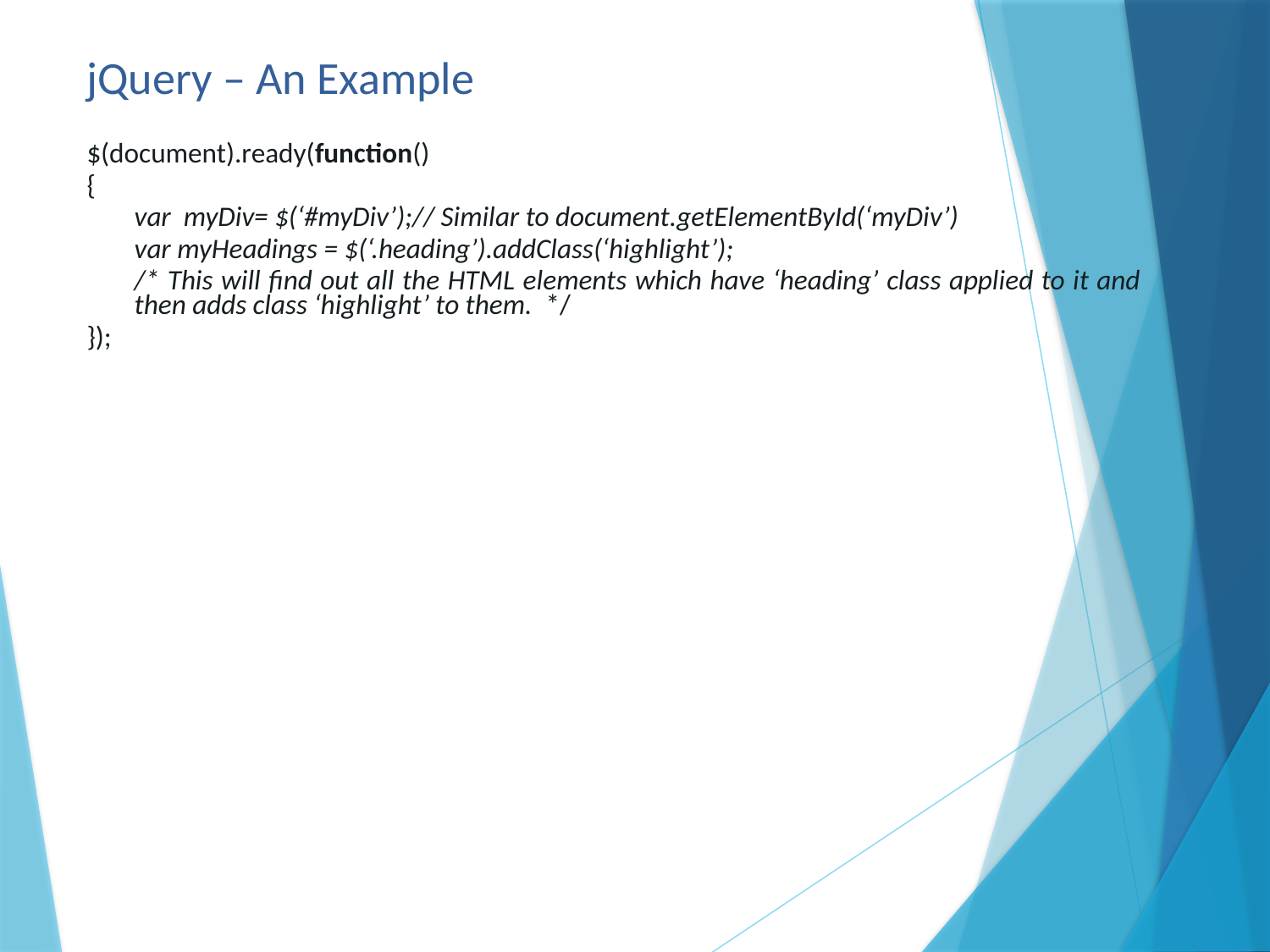

# jQuery – An Example
$(document).ready(function()
{
	var  myDiv= $(‘#myDiv’);// Similar to document.getElementById(‘myDiv’)
	var myHeadings = $(‘.heading’).addClass(‘highlight’);
	/* This will find out all the HTML elements which have ‘heading’ class applied to it and then adds class ‘highlight’ to them.  */
});